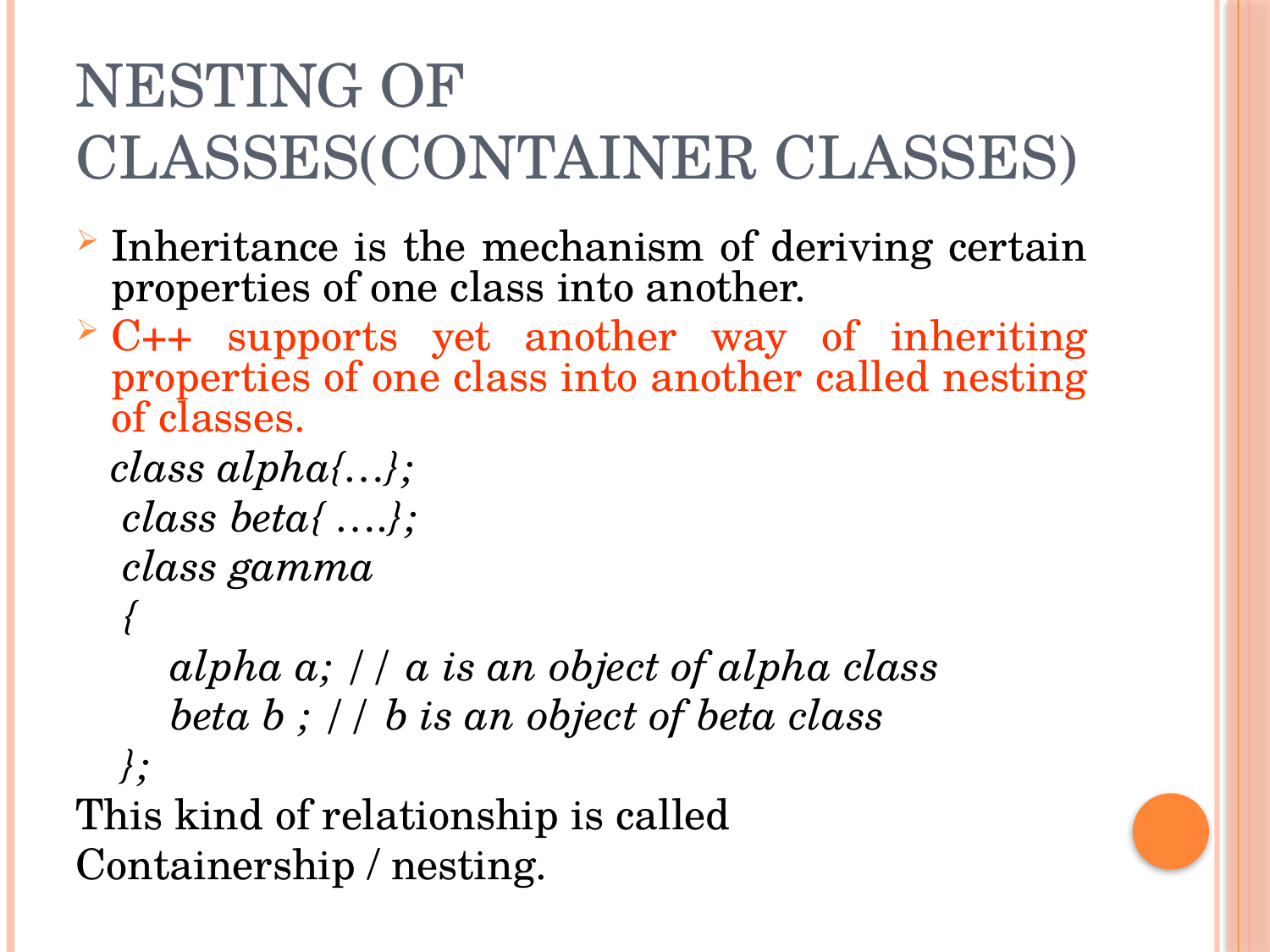

# Nesting of classes(Container Classes)
Inheritance is the mechanism of deriving certain properties of one class into another.
C++ supports yet another way of inheriting properties of one class into another called nesting of classes.
 	class alpha{…};
    class beta{ ….};
    class gamma
    {
        alpha a; // a is an object of alpha class
        beta b ; // b is an object of beta class
    };
This kind of relationship is called
Containership / nesting.